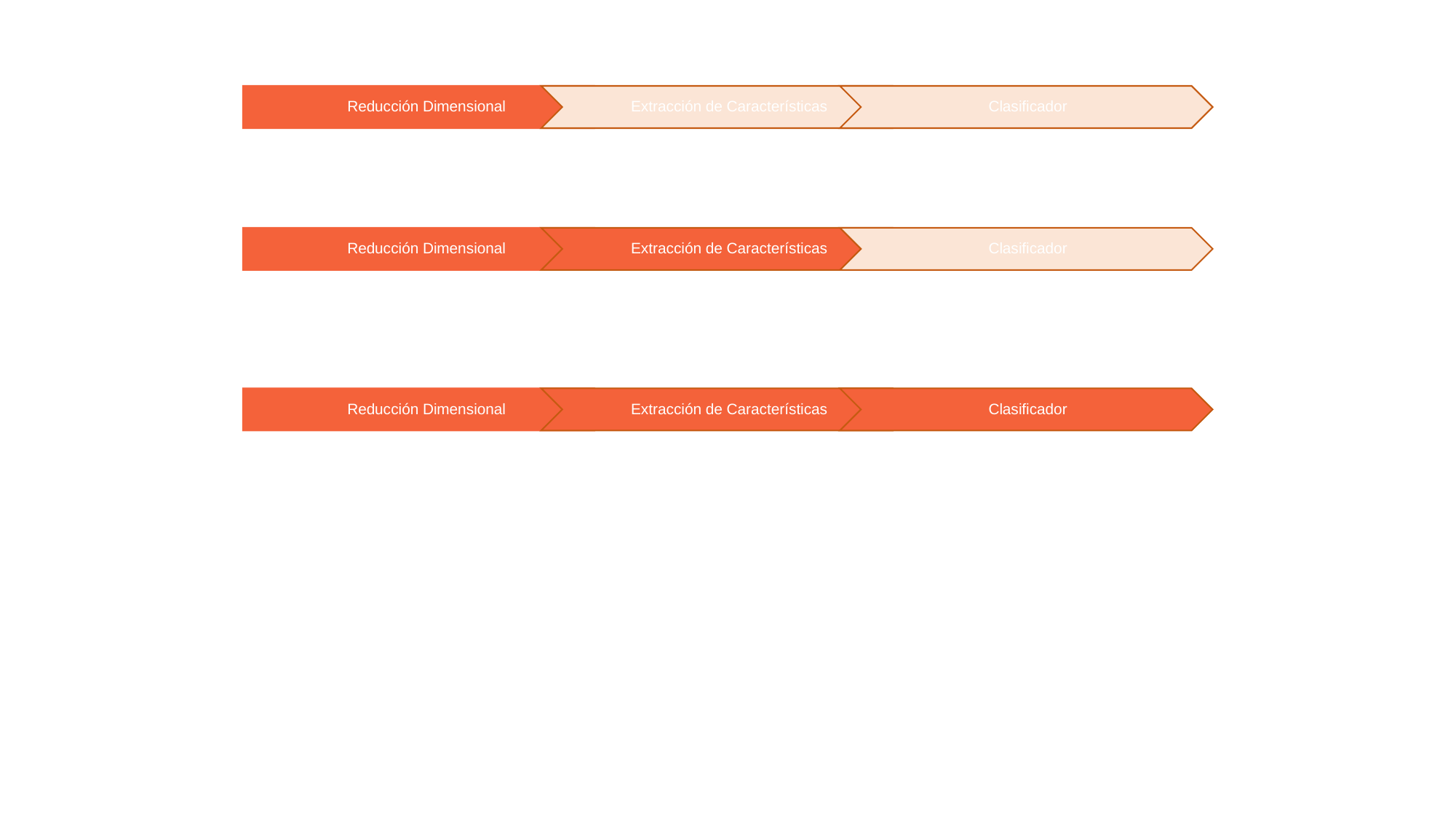

Reducción Dimensional
Extracción de Características
Clasificador
Reducción Dimensional
Extracción de Características
Clasificador
Reducción Dimensional
Extracción de Características
Clasificador